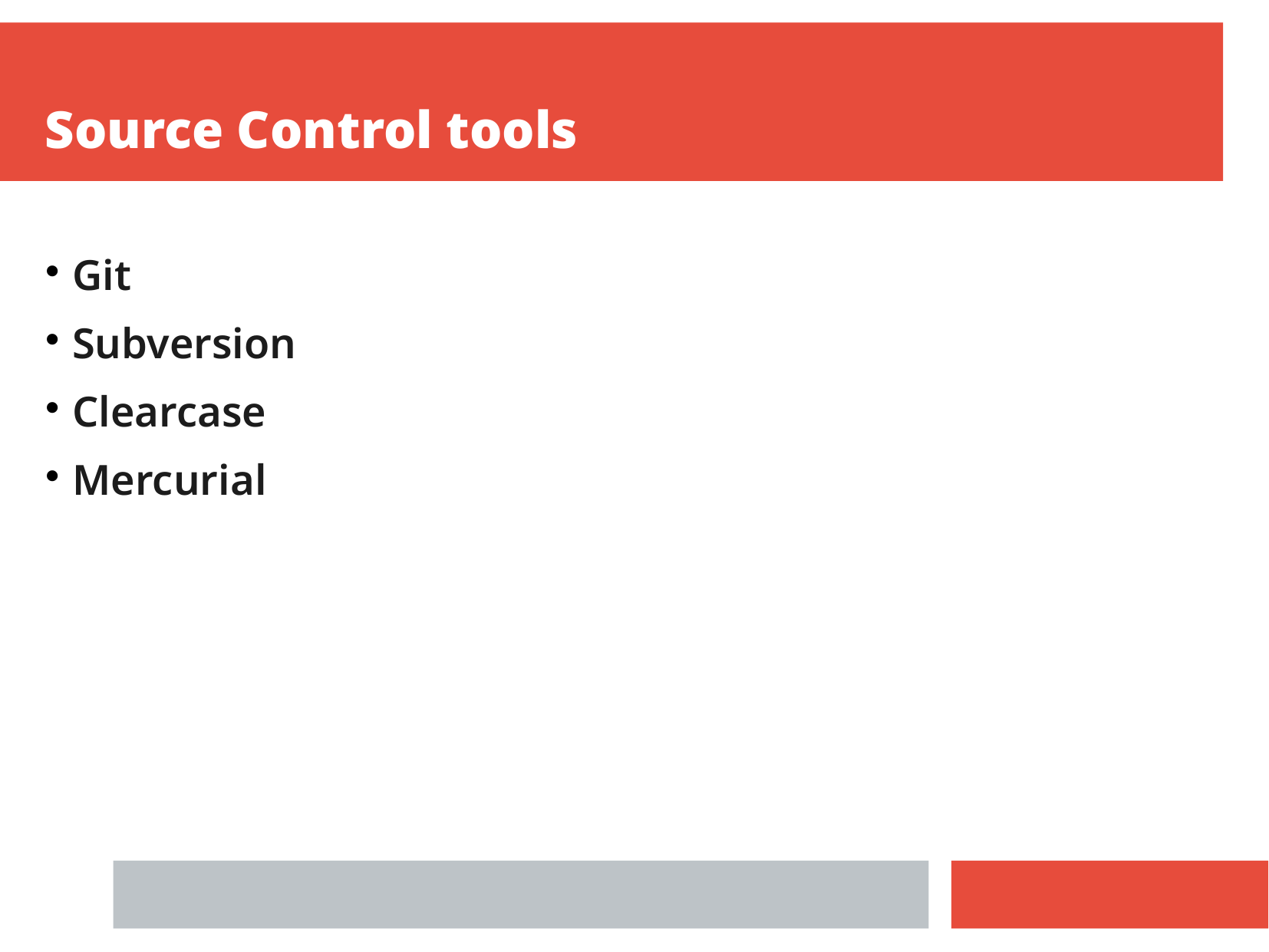

Source Control tools
Git
Subversion
Clearcase
Mercurial